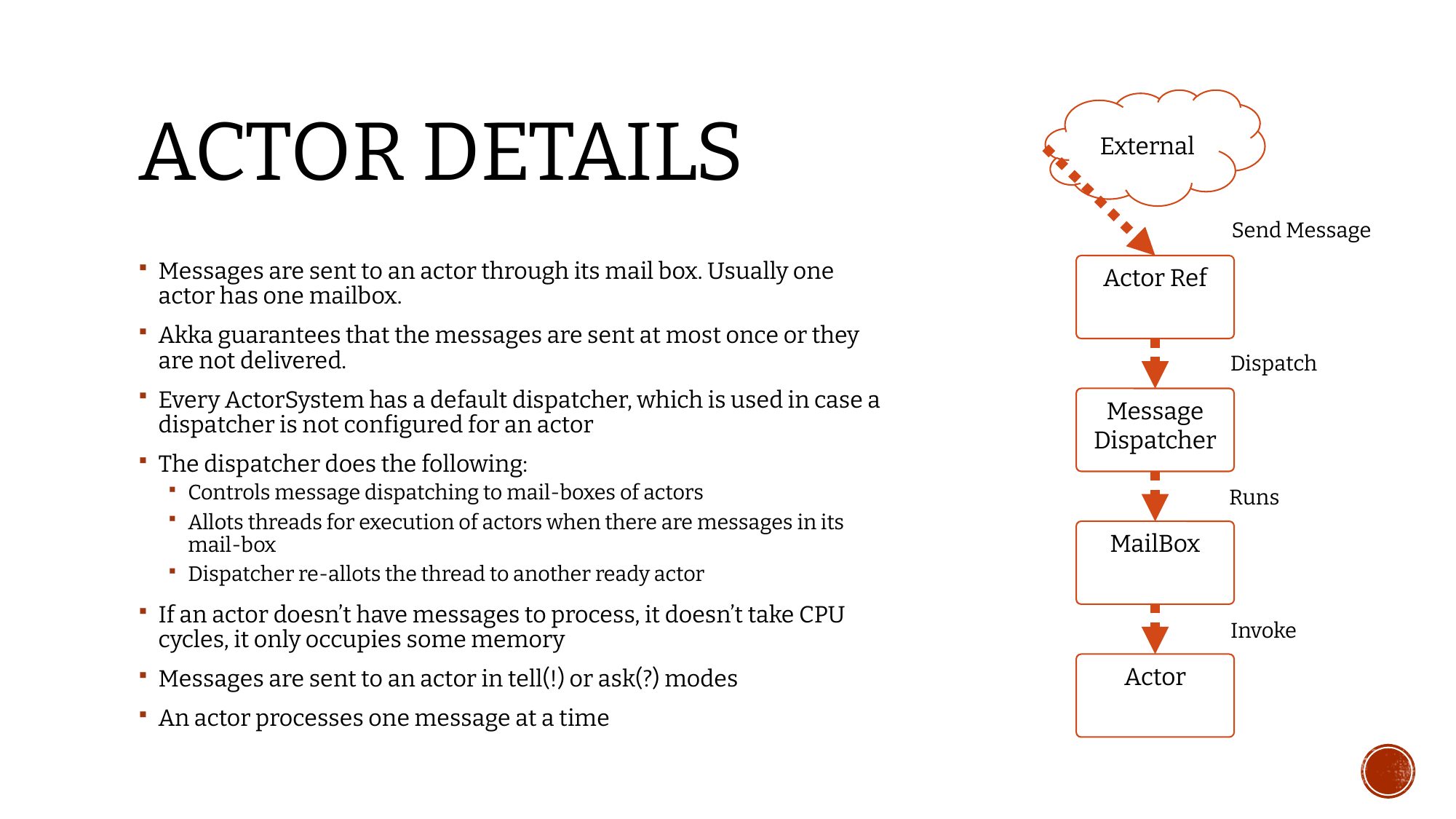

# Actor details
External
Send Message
Messages are sent to an actor through its mail box. Usually one actor has one mailbox.
Akka guarantees that the messages are sent at most once or they are not delivered.
Every ActorSystem has a default dispatcher, which is used in case a dispatcher is not configured for an actor
The dispatcher does the following:
Controls message dispatching to mail-boxes of actors
Allots threads for execution of actors when there are messages in its mail-box
Dispatcher re-allots the thread to another ready actor
If an actor doesn’t have messages to process, it doesn’t take CPU cycles, it only occupies some memory
Messages are sent to an actor in tell(!) or ask(?) modes
An actor processes one message at a time
Actor Ref
Dispatch
Message Dispatcher
Runs
MailBox
Invoke
Actor